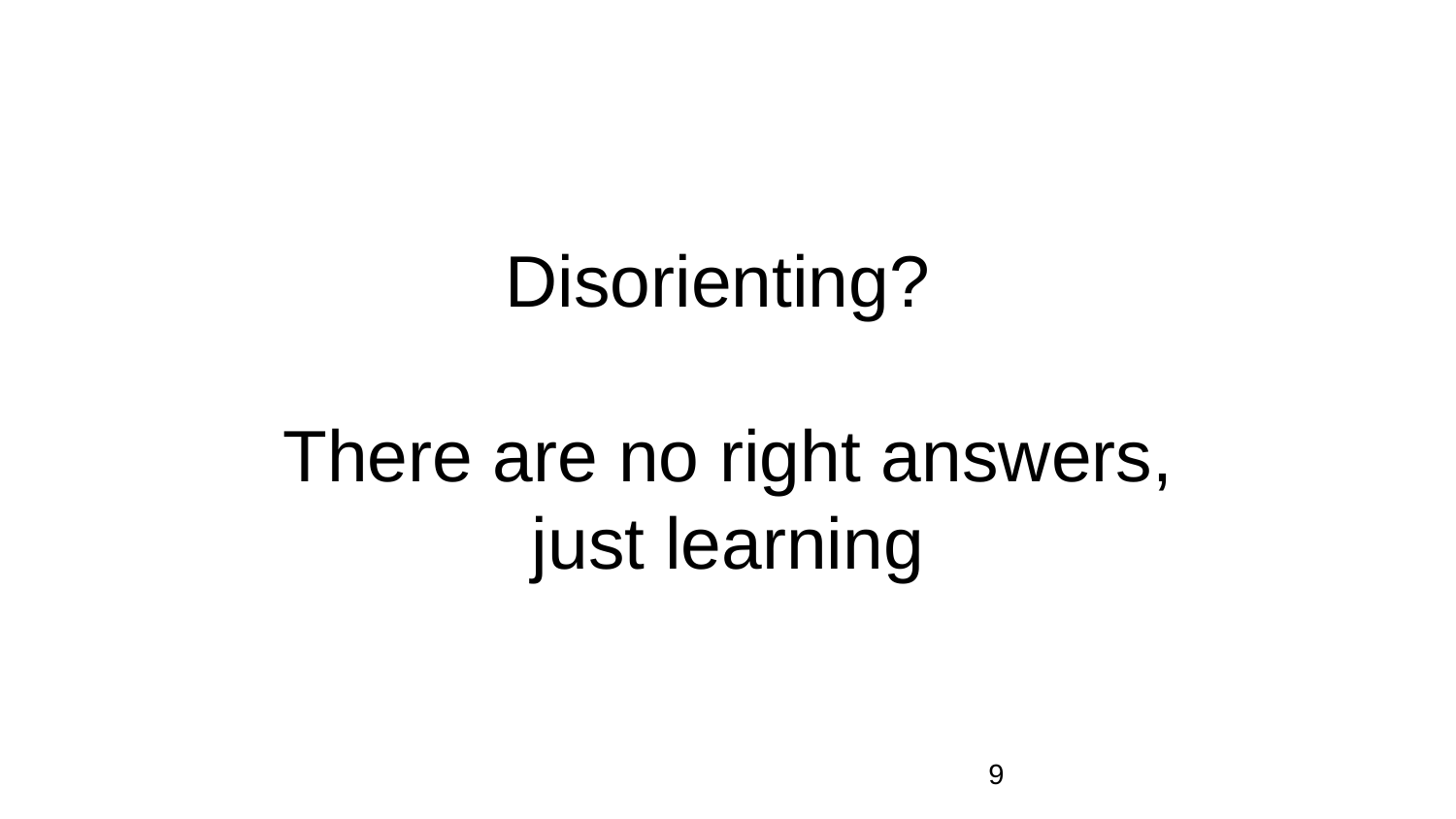

# Disorienting?

There are no right answers,
just learning
9